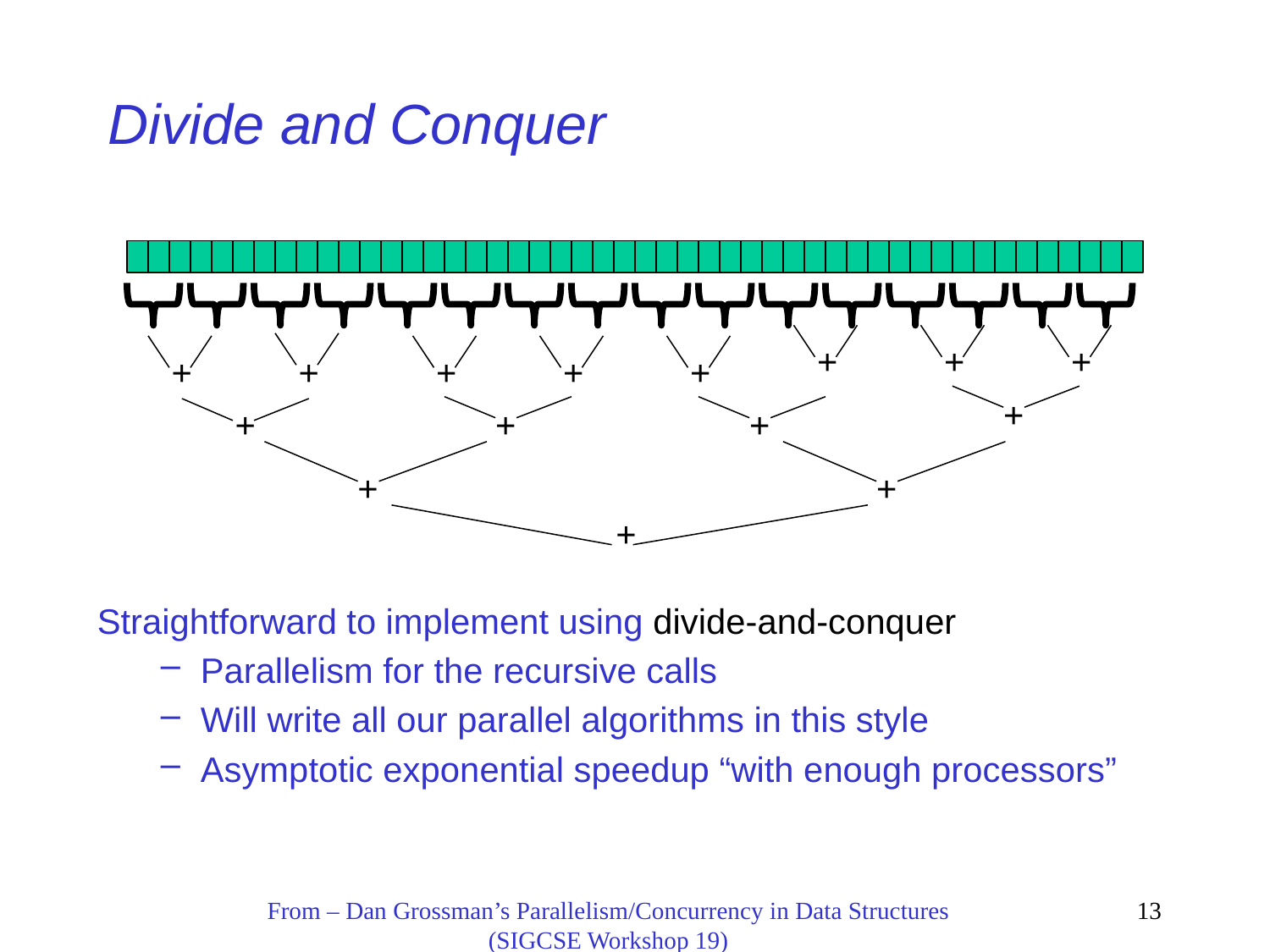

# Divide and Conquer

+
+
+
+
+
+
+
+
+
+
+
+
+
+
+
Straightforward to implement using divide-and-conquer
Parallelism for the recursive calls
Will write all our parallel algorithms in this style
Asymptotic exponential speedup “with enough processors”
From – Dan Grossman’s Parallelism/Concurrency in Data Structures (SIGCSE Workshop 19)
13